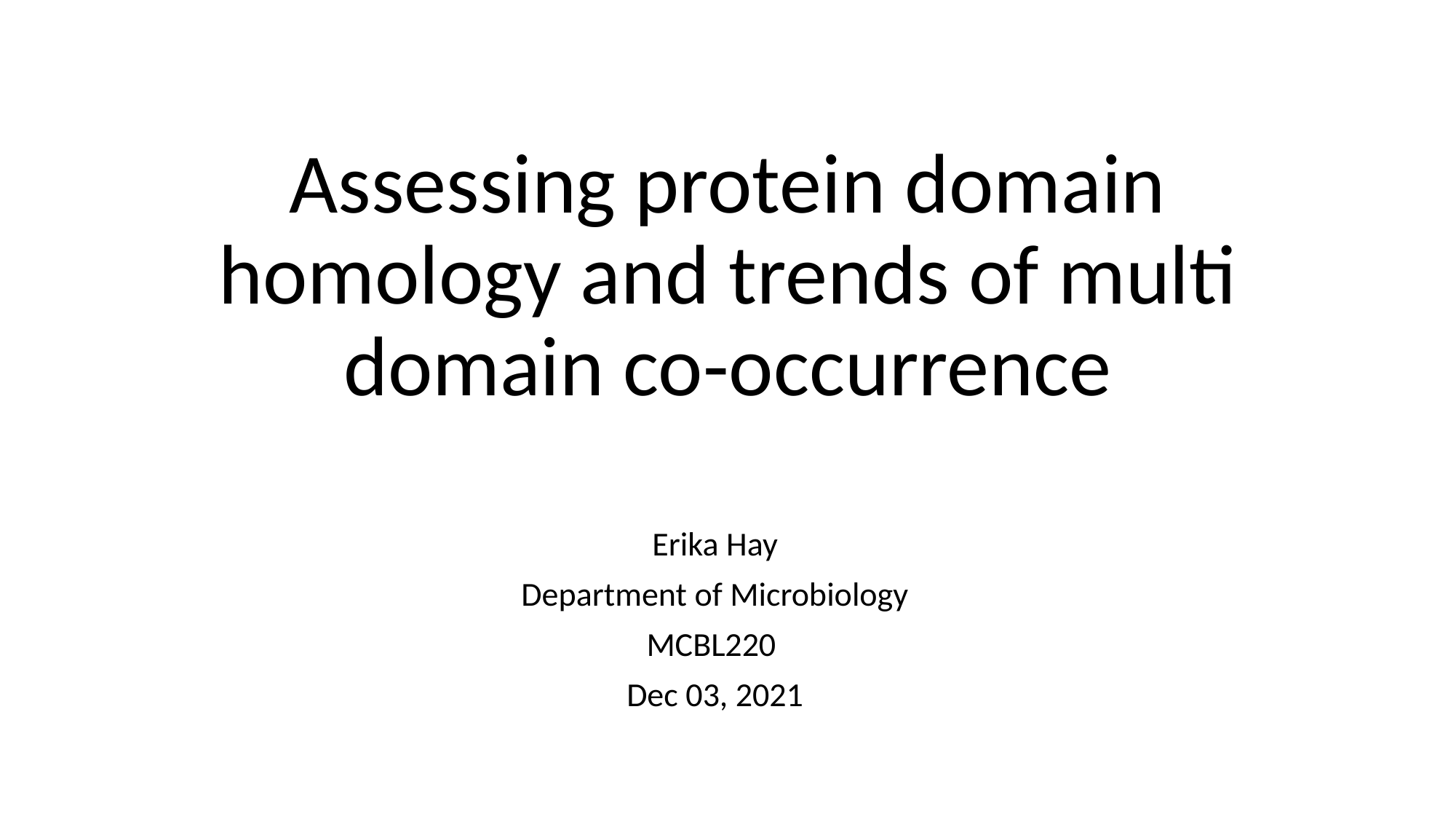

# Assessing protein domain homology and trends of multi domain co-occurrence
Erika Hay
Department of Microbiology
MCBL220
Dec 03, 2021